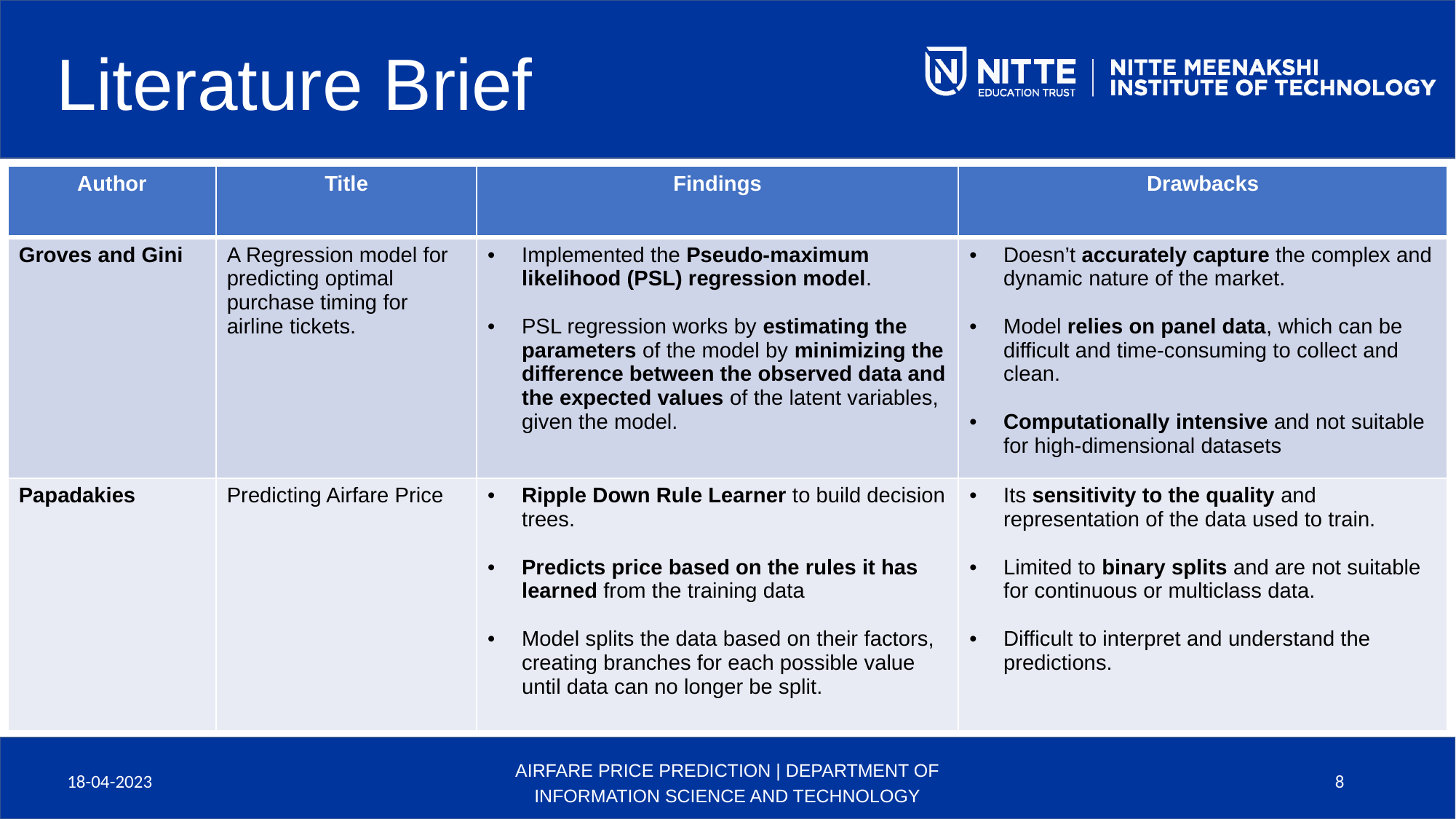

Literature Brief
| Author | Title | Findings | Drawbacks |
| --- | --- | --- | --- |
| Groves and Gini | A Regression model for predicting optimal purchase timing for airline tickets. | Implemented the Pseudo-maximum likelihood (PSL) regression model. PSL regression works by estimating the parameters of the model by minimizing the difference between the observed data and the expected values of the latent variables, given the model. | Doesn’t accurately capture the complex and dynamic nature of the market. Model relies on panel data, which can be difficult and time-consuming to collect and clean. Computationally intensive and not suitable for high-dimensional datasets |
| Papadakies | Predicting Airfare Price | Ripple Down Rule Learner to build decision trees. Predicts price based on the rules it has learned from the training data Model splits the data based on their factors, creating branches for each possible value until data can no longer be split. | Its sensitivity to the quality and representation of the data used to train. Limited to binary splits and are not suitable for continuous or multiclass data. Difficult to interpret and understand the predictions. |

18-04-2023
AIRFARE PRICE PREDICTION | DEPARTMENT OF INFORMATION SCIENCE AND TECHNOLOGY
8